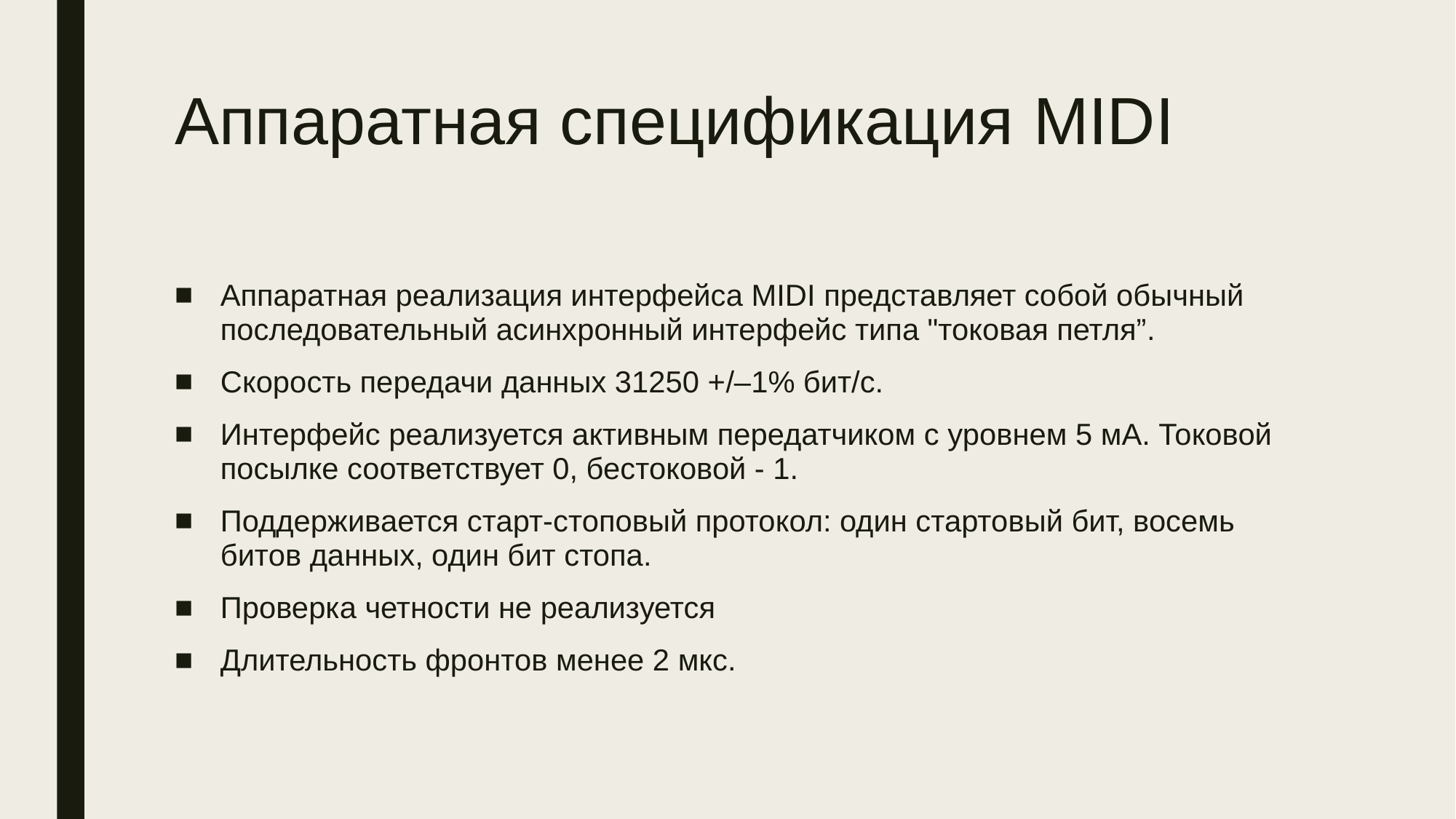

# Аппаратная спецификация MIDI
Аппаратная реализация интерфейса MIDI представляет собой обычный последовательный асинхронный интерфейс типа "токовая петля”.
Скорость передачи данных 31250 +/–1% бит/с.
Интерфейс реализуется активным передатчиком с уровнем 5 мА. Токовой посылке соответствует 0, бестоковой - 1.
Поддерживается старт-стоповый протокол: один стартовый бит, восемь битов данных, один бит стопа.
Проверка четности не реализуется
Длительность фронтов менее 2 мкс.